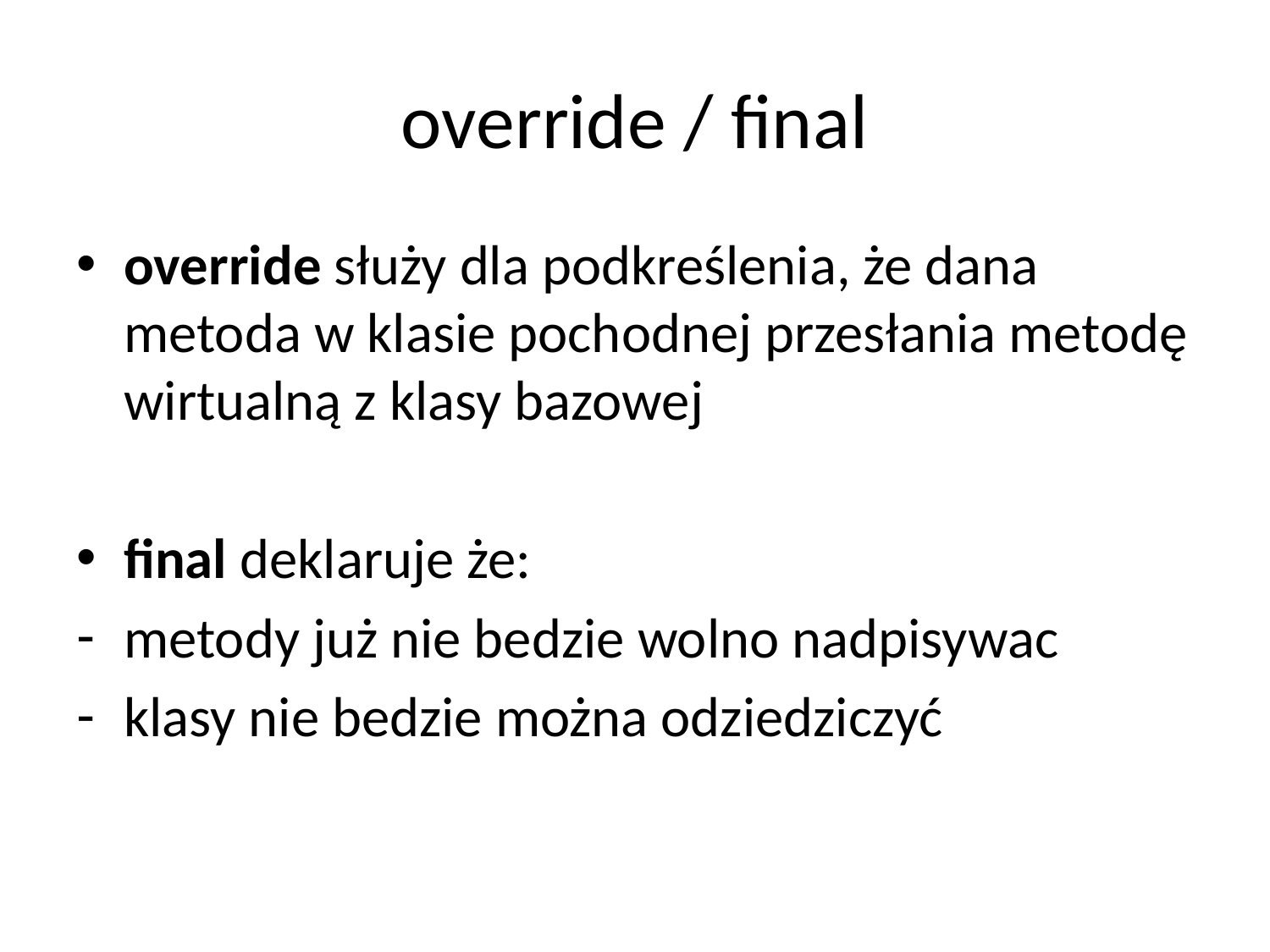

# override / final
override służy dla podkreślenia, że dana metoda w klasie pochodnej przesłania metodę wirtualną z klasy bazowej

final deklaruje że:
metody już nie bedzie wolno nadpisywac
klasy nie bedzie można odziedziczyć